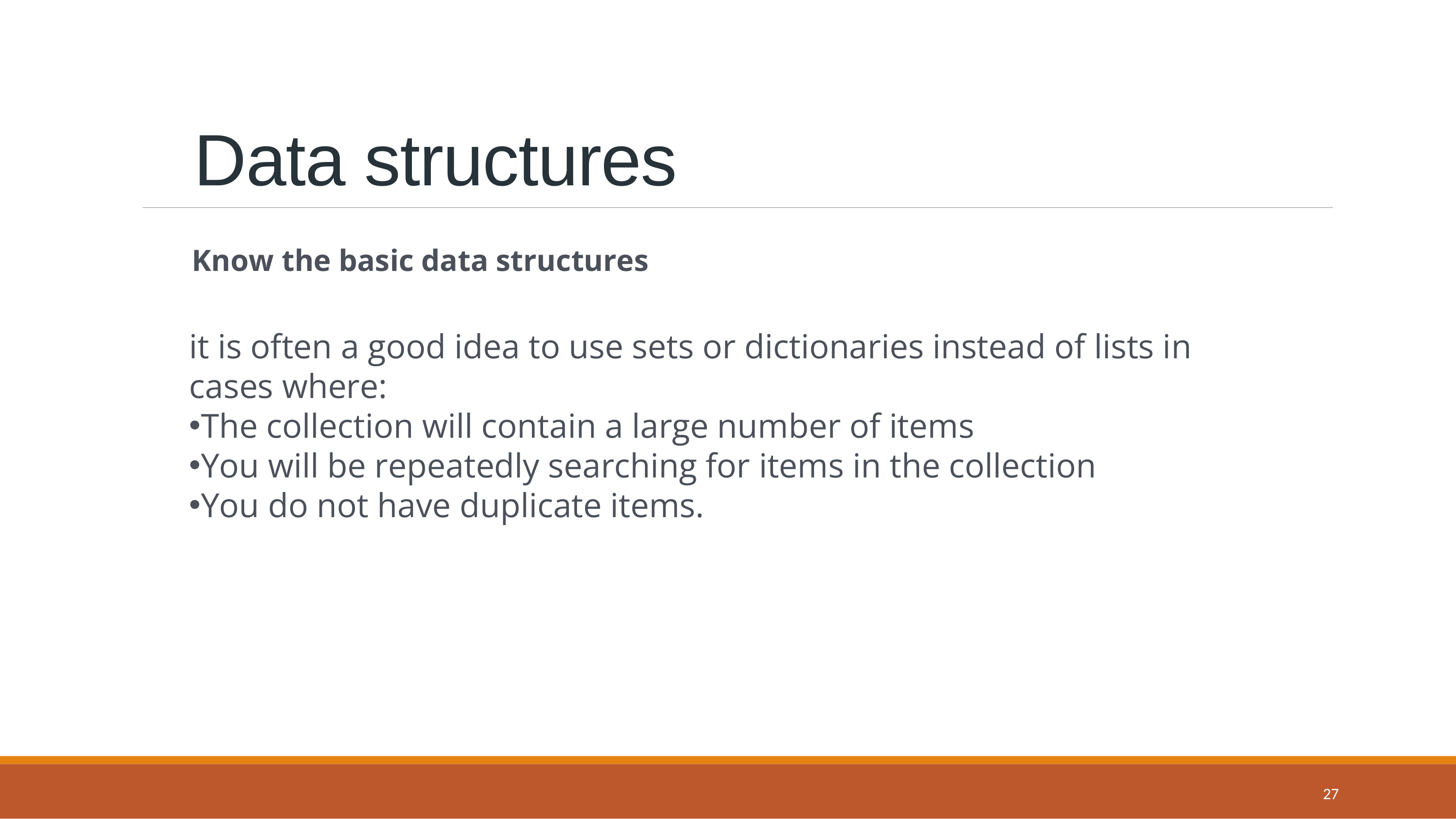

# Data structures
Know the basic data structures
it is often a good idea to use sets or dictionaries instead of lists in cases where:
The collection will contain a large number of items
You will be repeatedly searching for items in the collection
You do not have duplicate items.
27